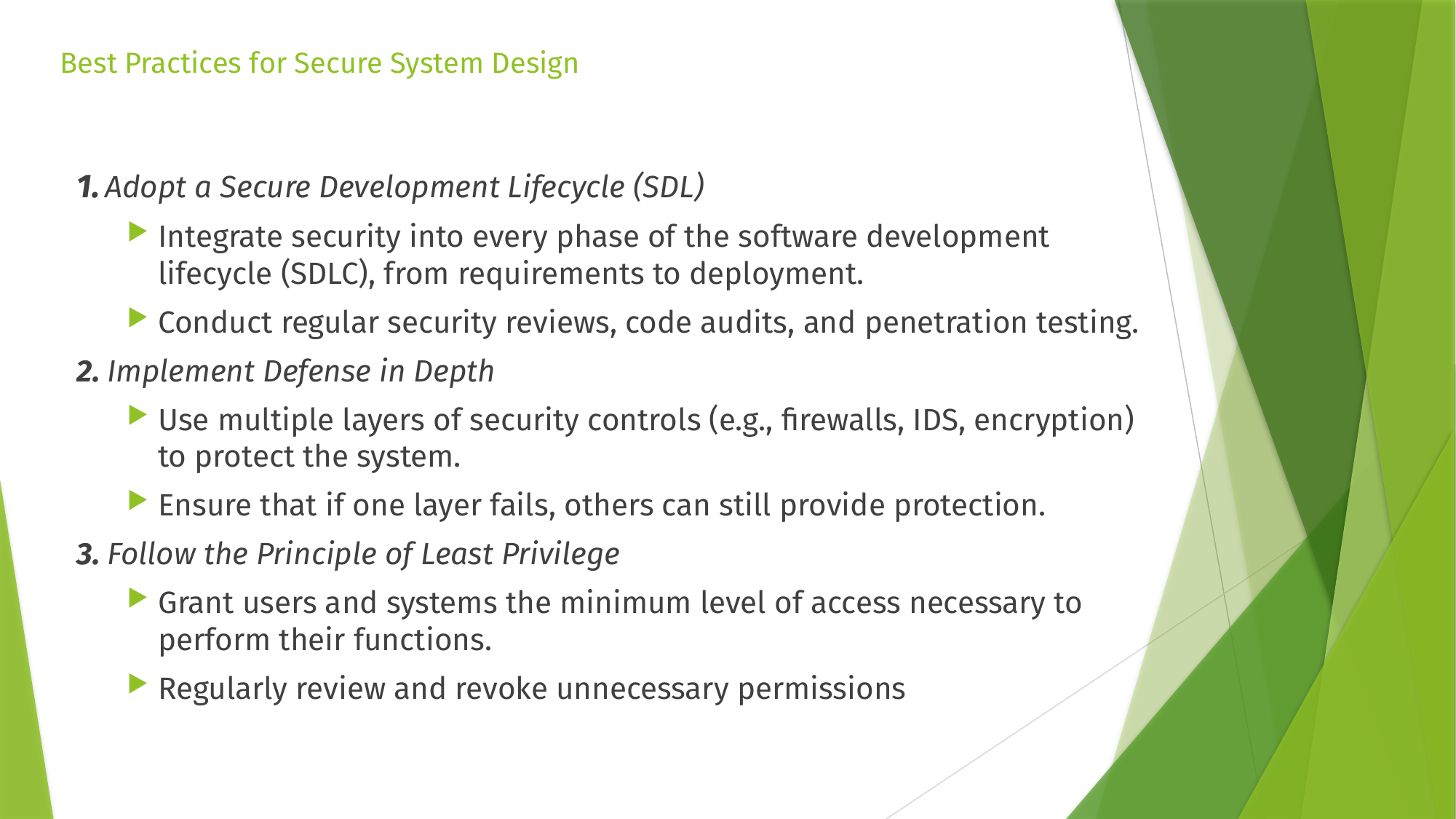

# Best Practices for Secure System Design
1. Adopt a Secure Development Lifecycle (SDL)
Integrate security into every phase of the software development lifecycle (SDLC), from requirements to deployment.
Conduct regular security reviews, code audits, and penetration testing.
2. Implement Defense in Depth
Use multiple layers of security controls (e.g., firewalls, IDS, encryption) to protect the system.
Ensure that if one layer fails, others can still provide protection.
3. Follow the Principle of Least Privilege
Grant users and systems the minimum level of access necessary to perform their functions.
Regularly review and revoke unnecessary permissions